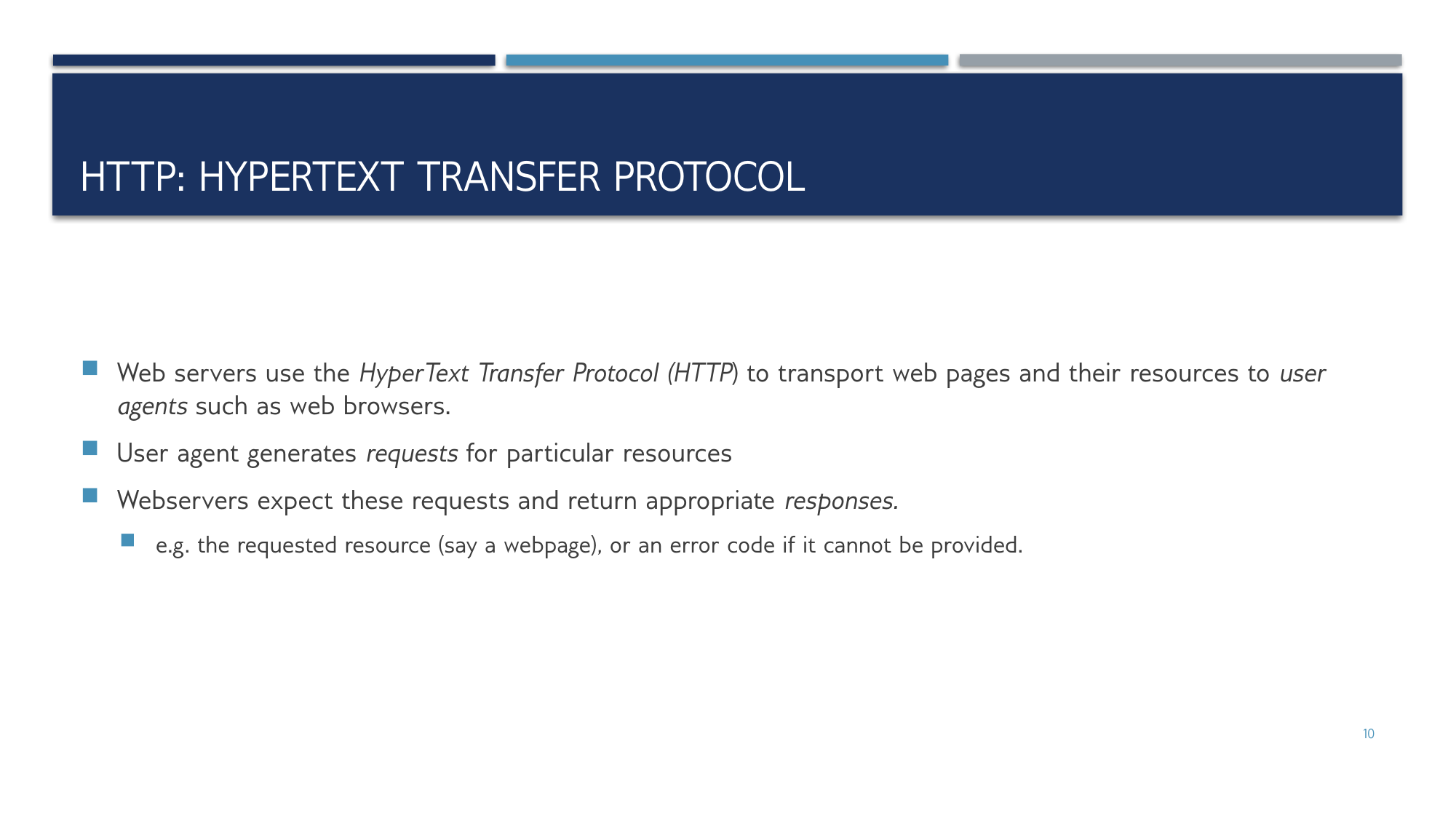

# HTTP: Hypertext transfer protocol
Web servers use the HyperText Transfer Protocol (HTTP) to transport web pages and their resources to user agents such as web browsers.
User agent generates requests for particular resources
Webservers expect these requests and return appropriate responses.
e.g. the requested resource (say a webpage), or an error code if it cannot be provided.

10